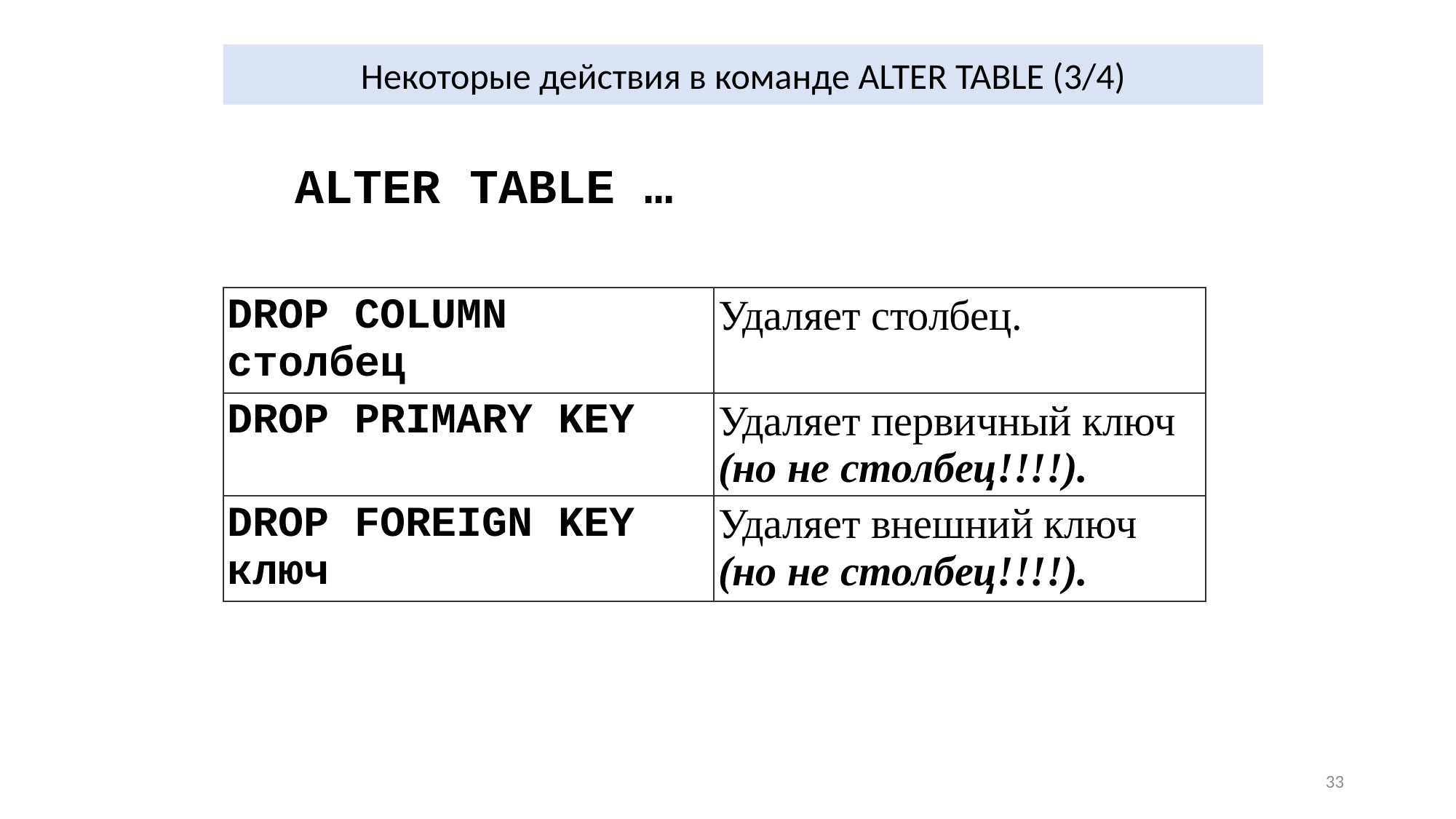

Некоторые действия в команде ALTER TABLE (3/4)
ALTER TABLE …
| DROP COLUMN столбец | Удаляет столбец. |
| --- | --- |
| DROP PRIMARY KEY | Удаляет первичный ключ (но не столбец!!!!). |
| DROP FOREIGN KEY ключ | Удаляет внешний ключ (но не столбец!!!!). |
33